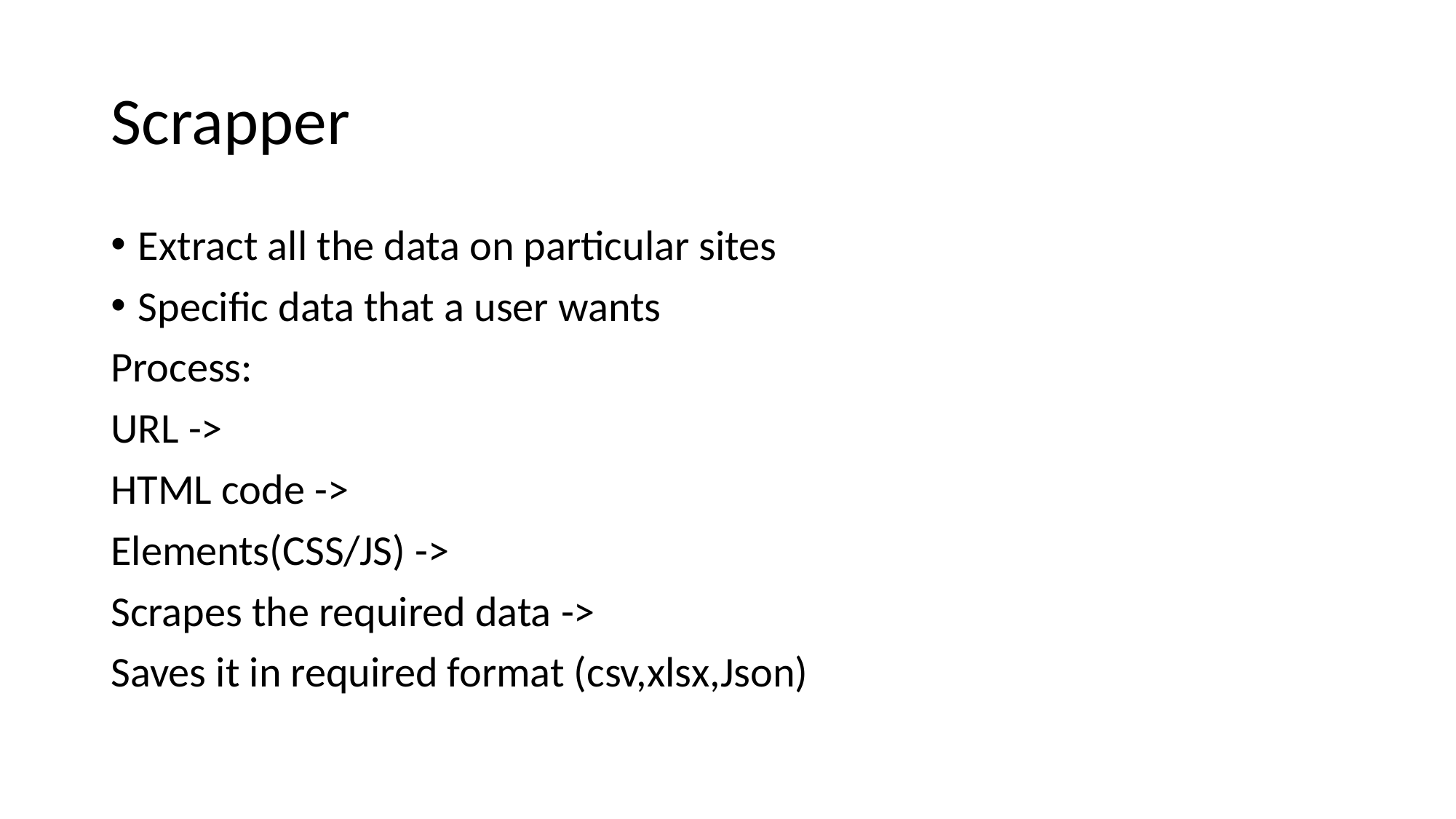

# Scrapper
Extract all the data on particular sites
Specific data that a user wants
Process:
URL ->
HTML code ->
Elements(CSS/JS) ->
Scrapes the required data ->
Saves it in required format (csv,xlsx,Json)